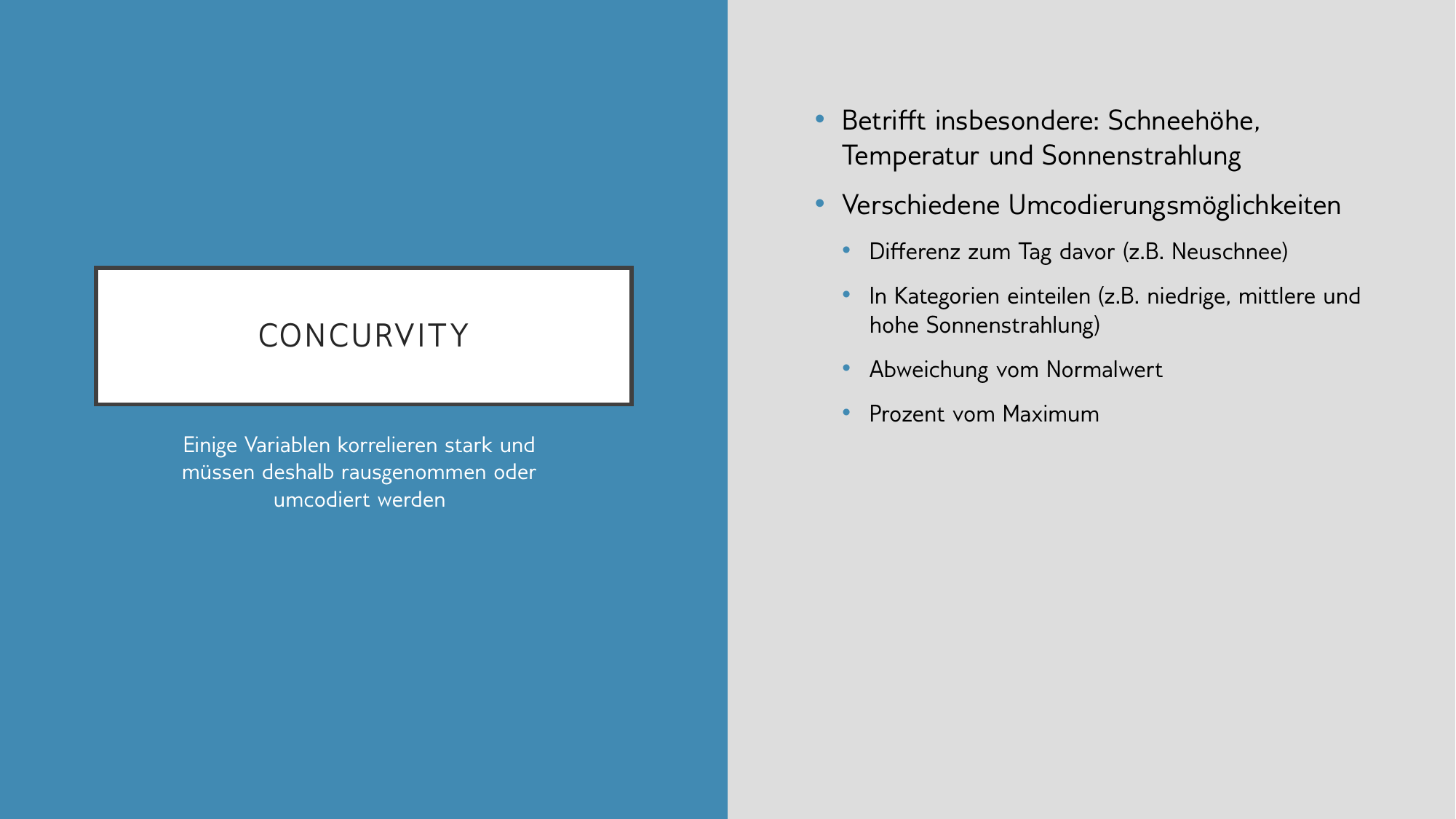

Betrifft insbesondere: Schneehöhe, Temperatur und Sonnenstrahlung
Verschiedene Umcodierungsmöglichkeiten
Differenz zum Tag davor (z.B. Neuschnee)
In Kategorien einteilen (z.B. niedrige, mittlere und hohe Sonnenstrahlung)
Abweichung vom Normalwert
Prozent vom Maximum
# Concurvity
Einige Variablen korrelieren stark und müssen deshalb rausgenommen oder umcodiert werden